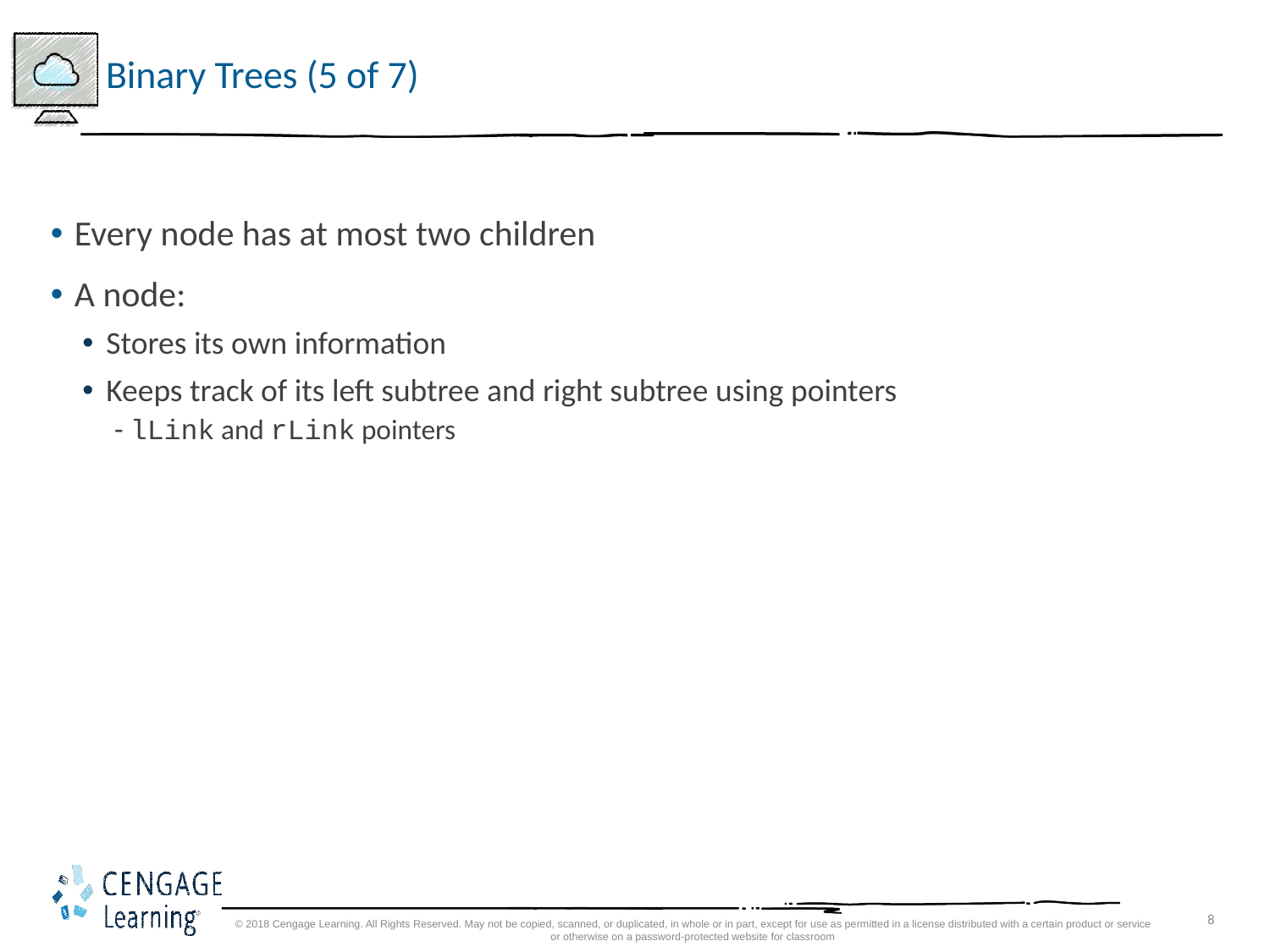

# Binary Trees (5 of 7)
Every node has at most two children
A node:
Stores its own information
Keeps track of its left subtree and right subtree using pointers
lLink and rLink pointers
© 2018 Cengage Learning. All Rights Reserved. May not be copied, scanned, or duplicated, in whole or in part, except for use as permitted in a license distributed with a certain product or service or otherwise on a password-protected website for classroom